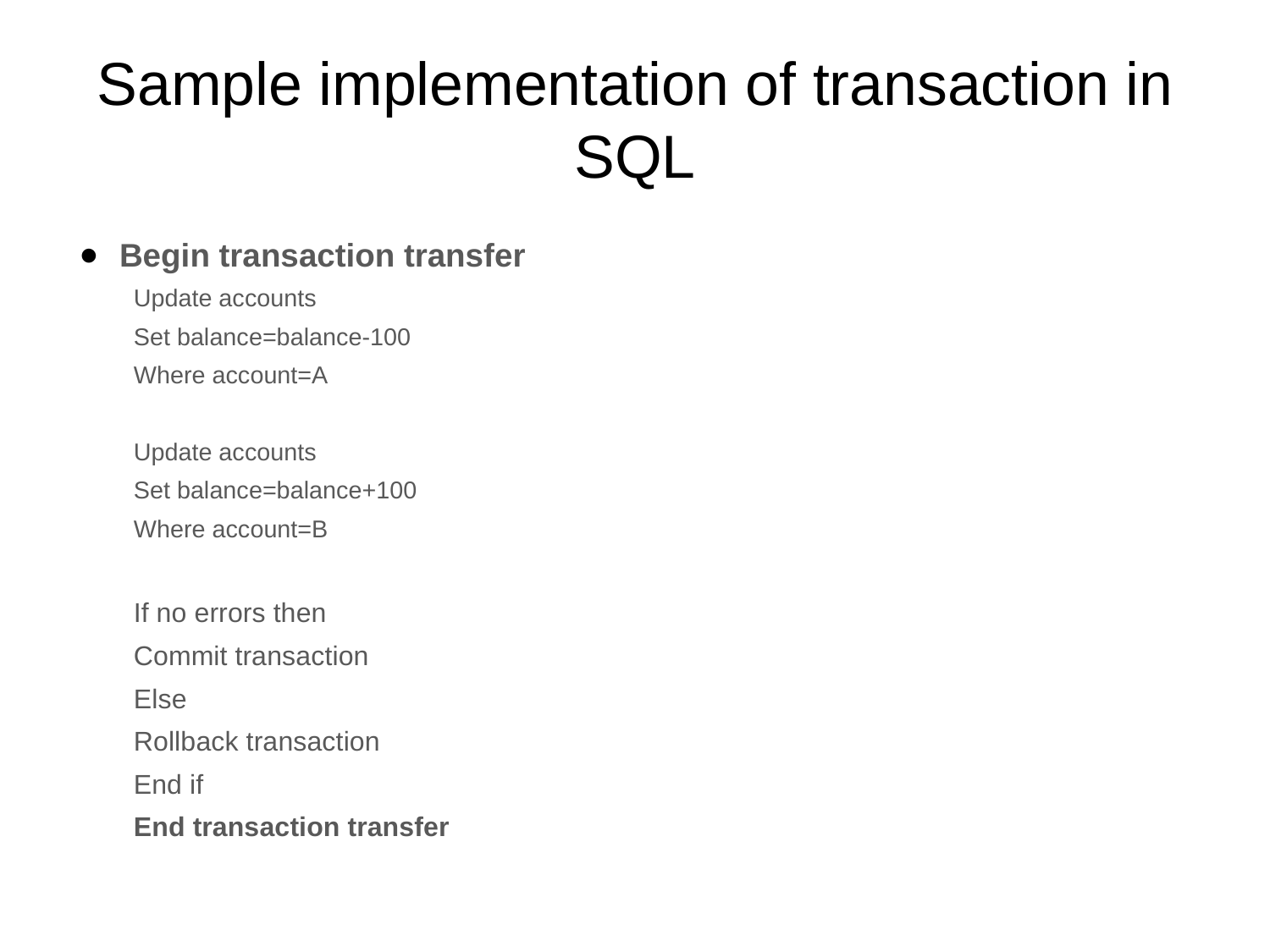

# Sample implementation of transaction in SQL
Begin transaction transfer
Update accounts
Set balance=balance-100
Where account=A

Update accounts
Set balance=balance+100
Where account=B

If no errors then
Commit transaction
Else
Rollback transaction
End if
End transaction transfer